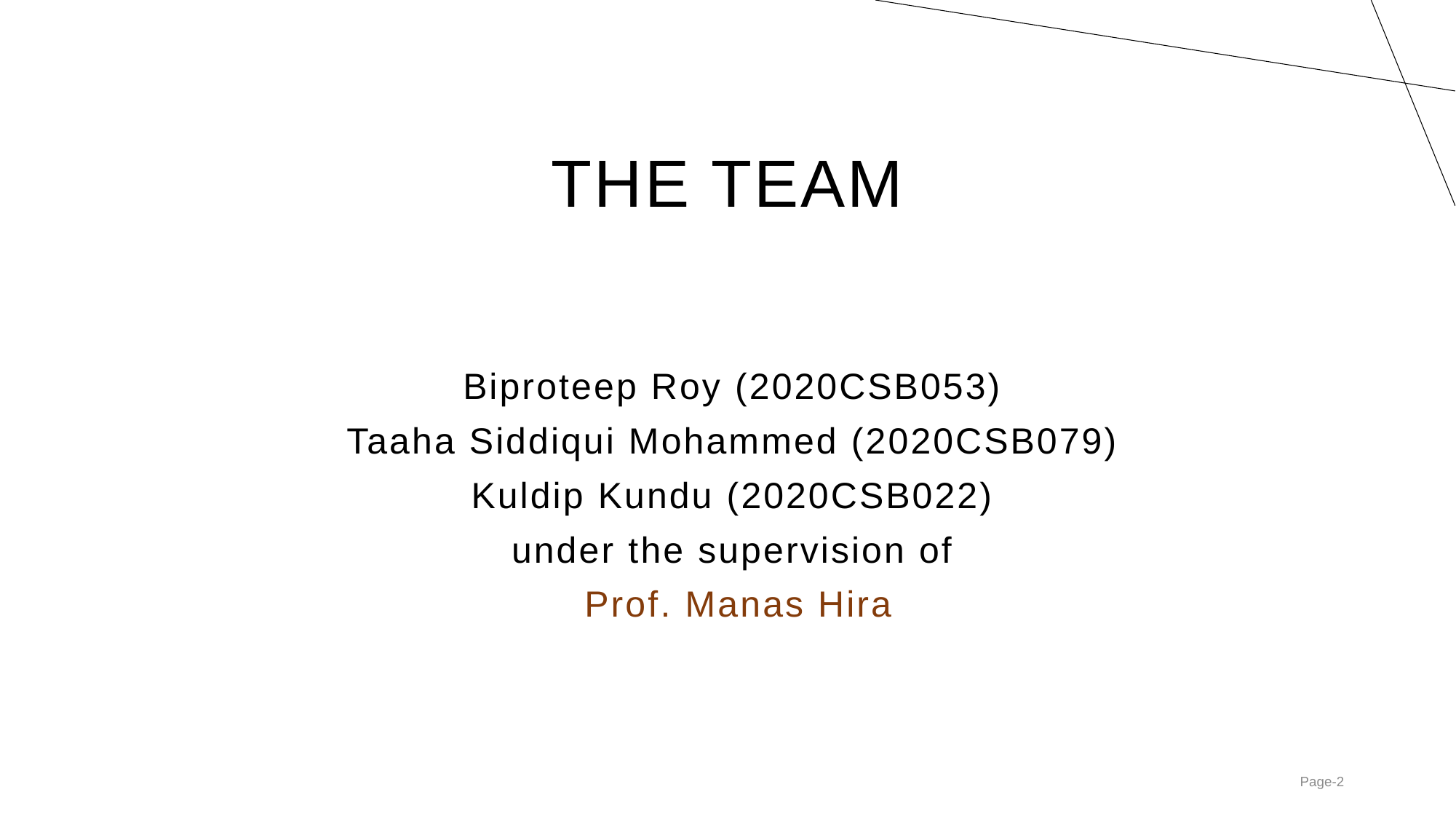

# The TEAM
Biproteep Roy (2020CSB053)
Taaha Siddiqui Mohammed (2020CSB079)
Kuldip Kundu (2020CSB022)
under the supervision of
 Prof. Manas Hira
Page-2